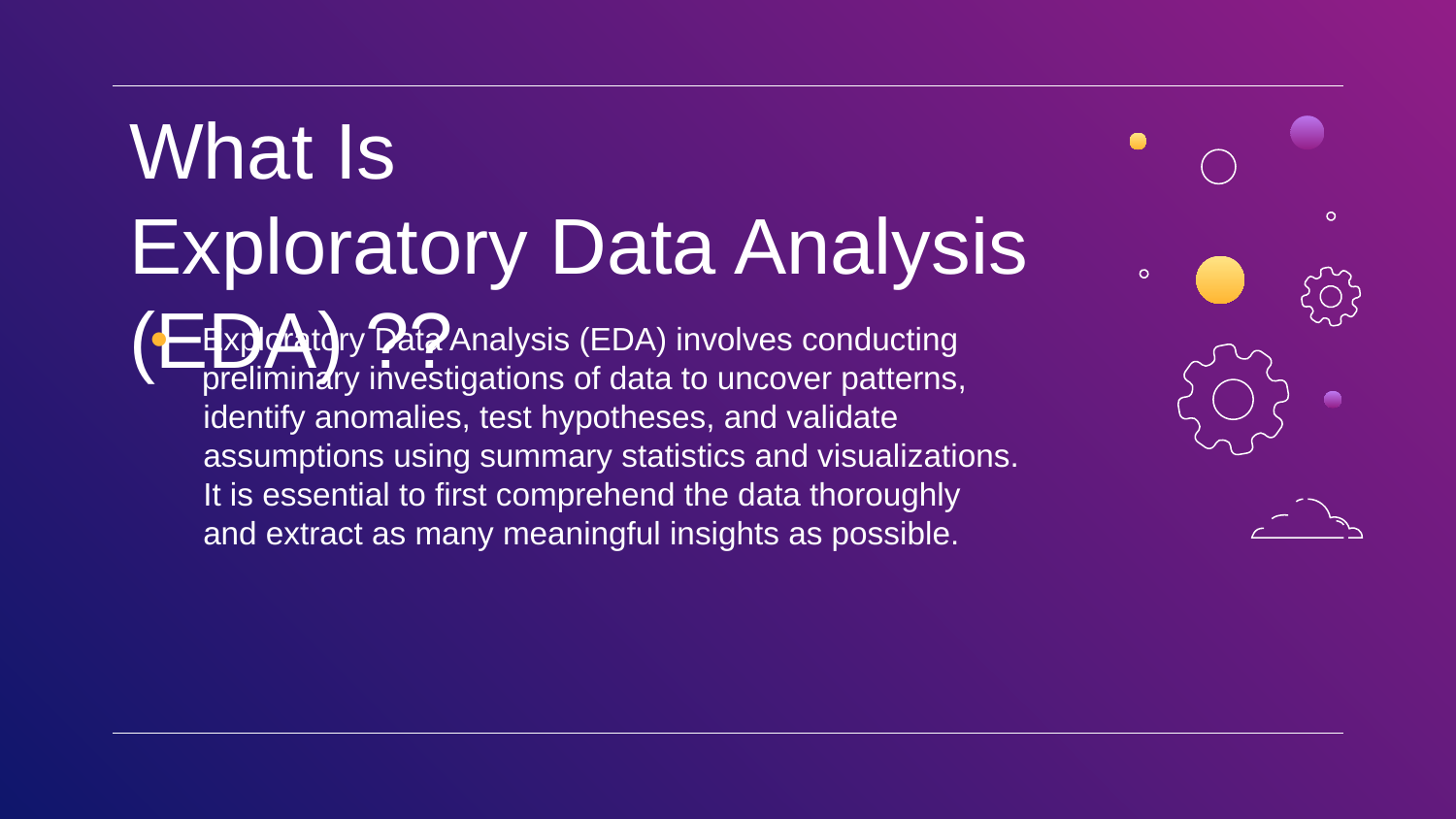

# What Is Exploratory Data Analysis (EDA) ??

Exploratory Data Analysis (EDA) involves conducting preliminary investigations of data to uncover patterns,
      identify anomalies, test hypotheses, and validate
      assumptions using summary statistics and visualizations.
      It is essential to first comprehend the data thoroughly
      and extract as many meaningful insights as possible.